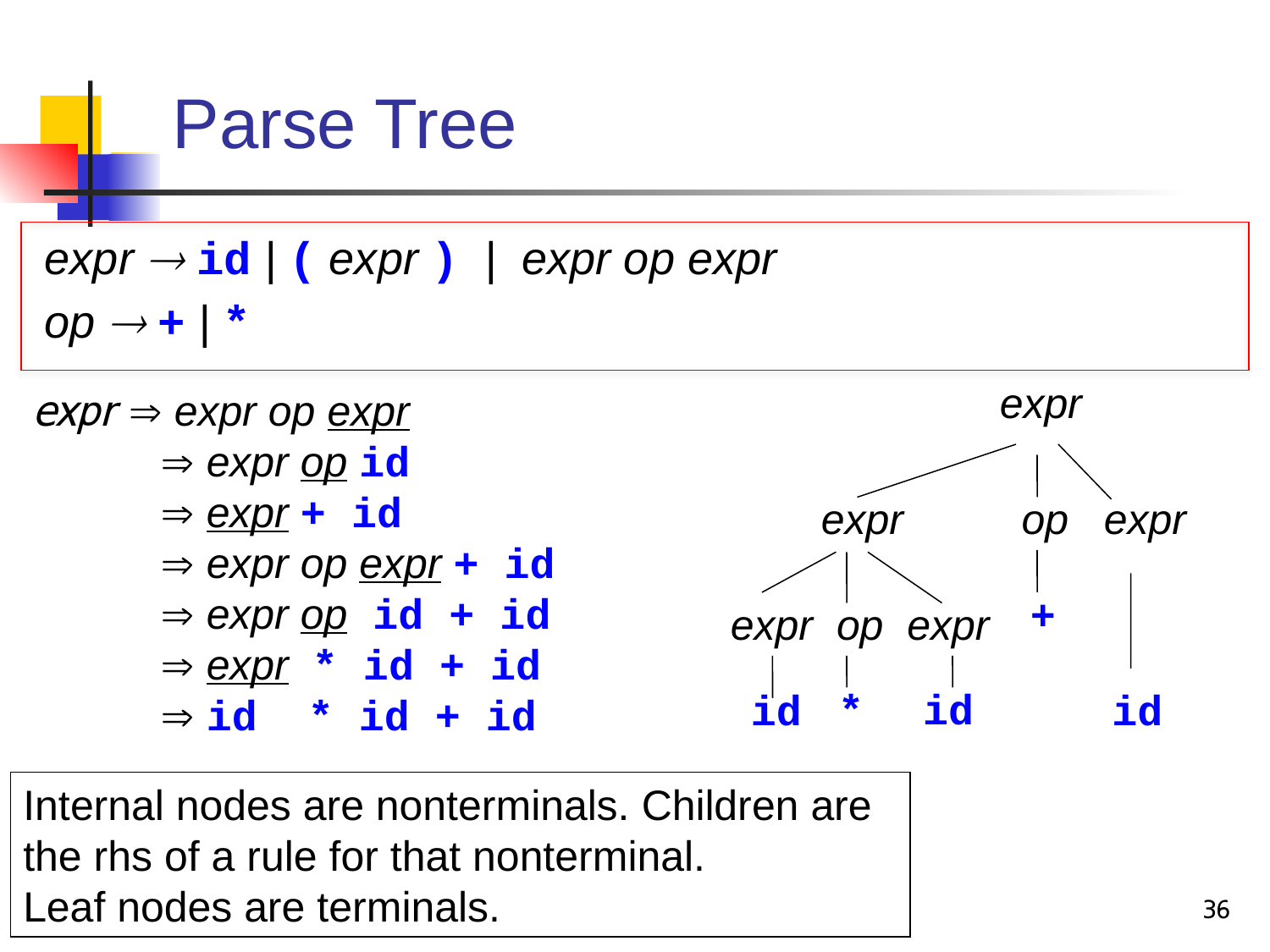

# Parse Tree

expr → id | ( expr )  |  expr op expr
op → + | *

expr
expr ⇒ expr op expr
	⇒ expr op id
	⇒ expr + id
	⇒ expr op expr + id
	⇒ expr op id + id
	⇒ expr  * id + id
	⇒ id  * id + id

expr          op   expr

+
expr  op  expr

*
id
id
id
Internal nodes are nonterminals. Children are the rhs of a rule for that nonterminal.
Leaf nodes are terminals.
36